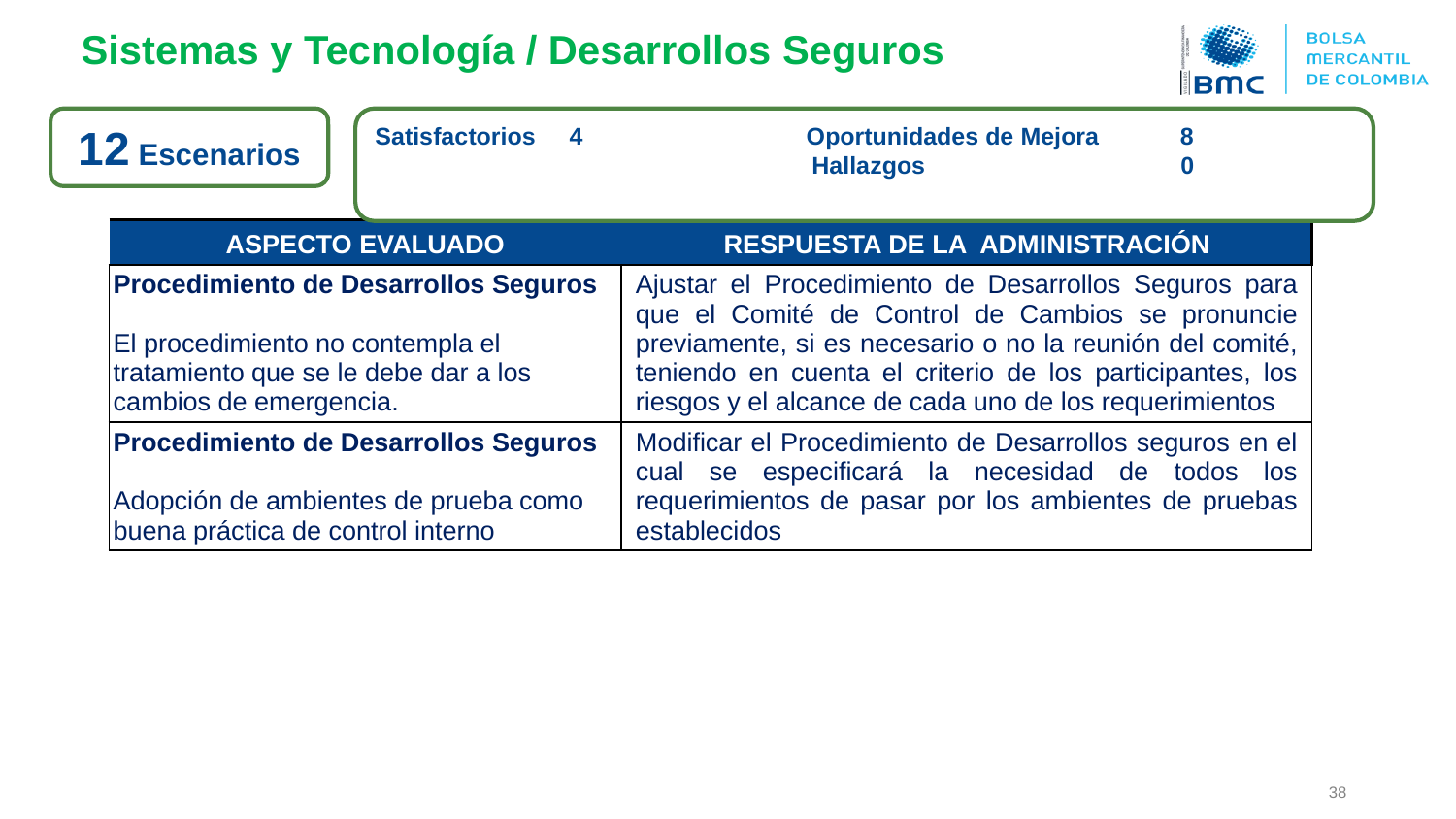

Sistemas y Tecnología / Desarrollos Seguros

12 Escenarios
Satisfactorios     4                                 Oportunidades de Mejora            8
			Hallazgos	                                 0
| ASPECTO EVALUADO | RESPUESTA DE LA ADMINISTRACIÓN |
| --- | --- |
| Procedimiento de Desarrollos Seguros El procedimiento no contempla el tratamiento que se le debe dar a los cambios de emergencia. | Ajustar el Procedimiento de Desarrollos Seguros para que el Comité de Control de Cambios se pronuncie previamente, si es necesario o no la reunión del comité, teniendo en cuenta el criterio de los participantes, los riesgos y el alcance de cada uno de los requerimientos |
| Procedimiento de Desarrollos Seguros Adopción de ambientes de prueba como buena práctica de control interno | Modificar el Procedimiento de Desarrollos seguros en el cual se especificará la necesidad de todos los requerimientos de pasar por los ambientes de pruebas establecidos |